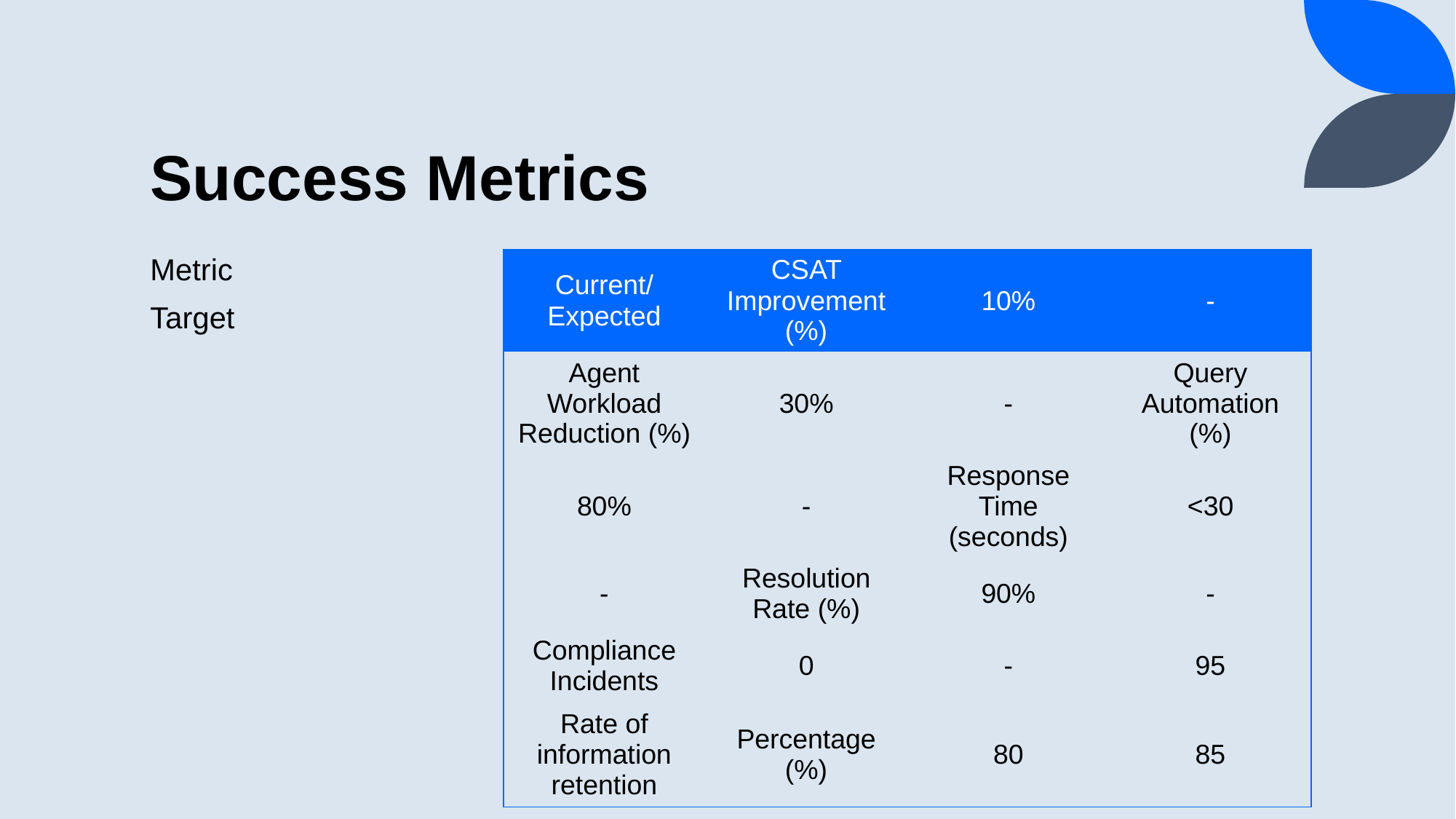

# Success Metrics
Metric
Target

| Current/Expected | CSAT Improvement (%) | 10% | - |
| --- | --- | --- | --- |
| Agent Workload Reduction (%) | 30% | - | Query Automation (%) |
| 80% | - | Response Time (seconds) | <30 |
| - | Resolution Rate (%) | 90% | - |
| Compliance Incidents | 0 | - | 95 |
| Rate of information retention | Percentage (%) | 80 | 85 |